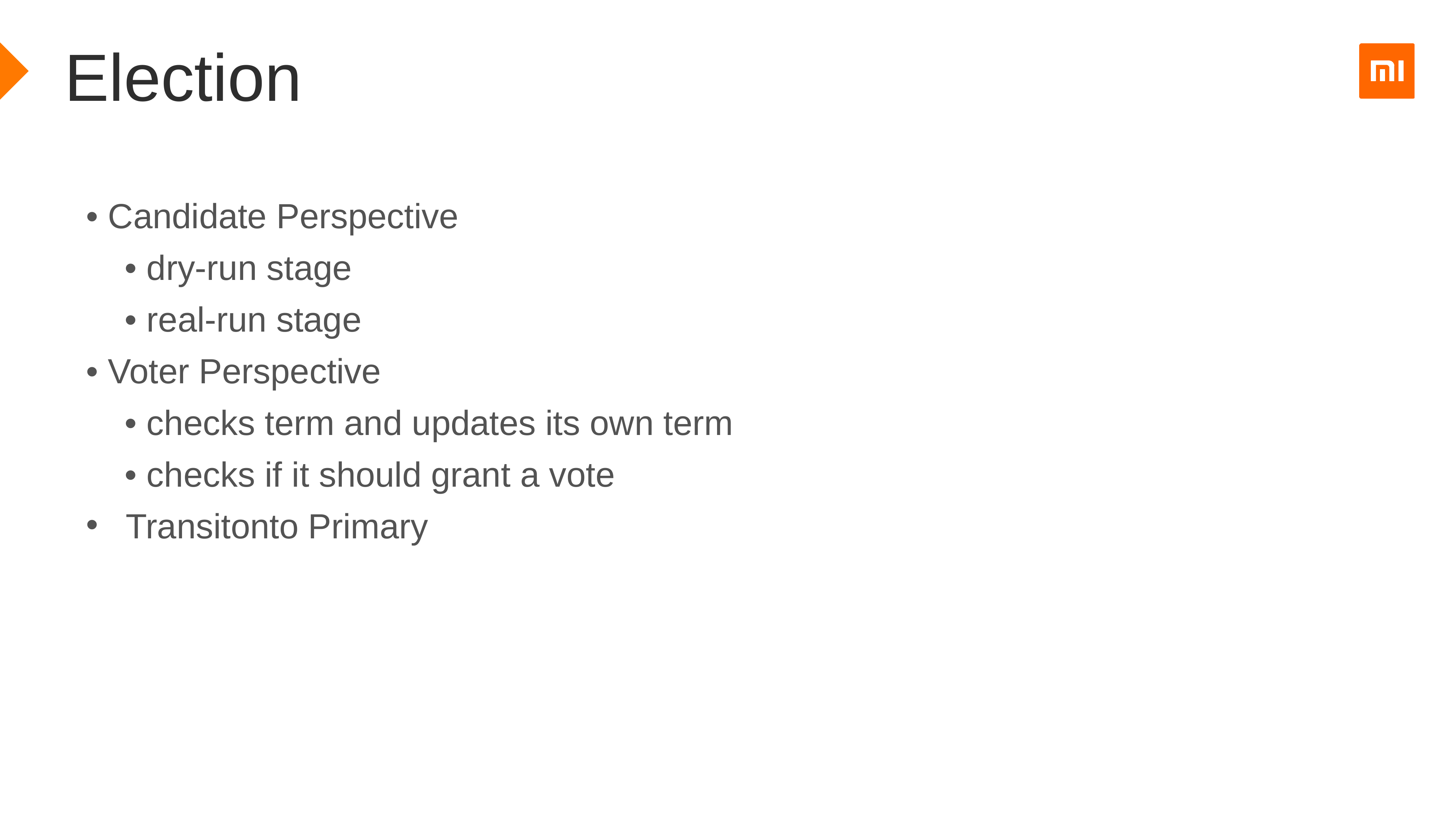

# Election
• Candidate Perspective
    • dry-run stage
    • real-run stage
• Voter Perspective
    • checks term and updates its own term
    • checks if it should grant a vote
Transitonto Primary